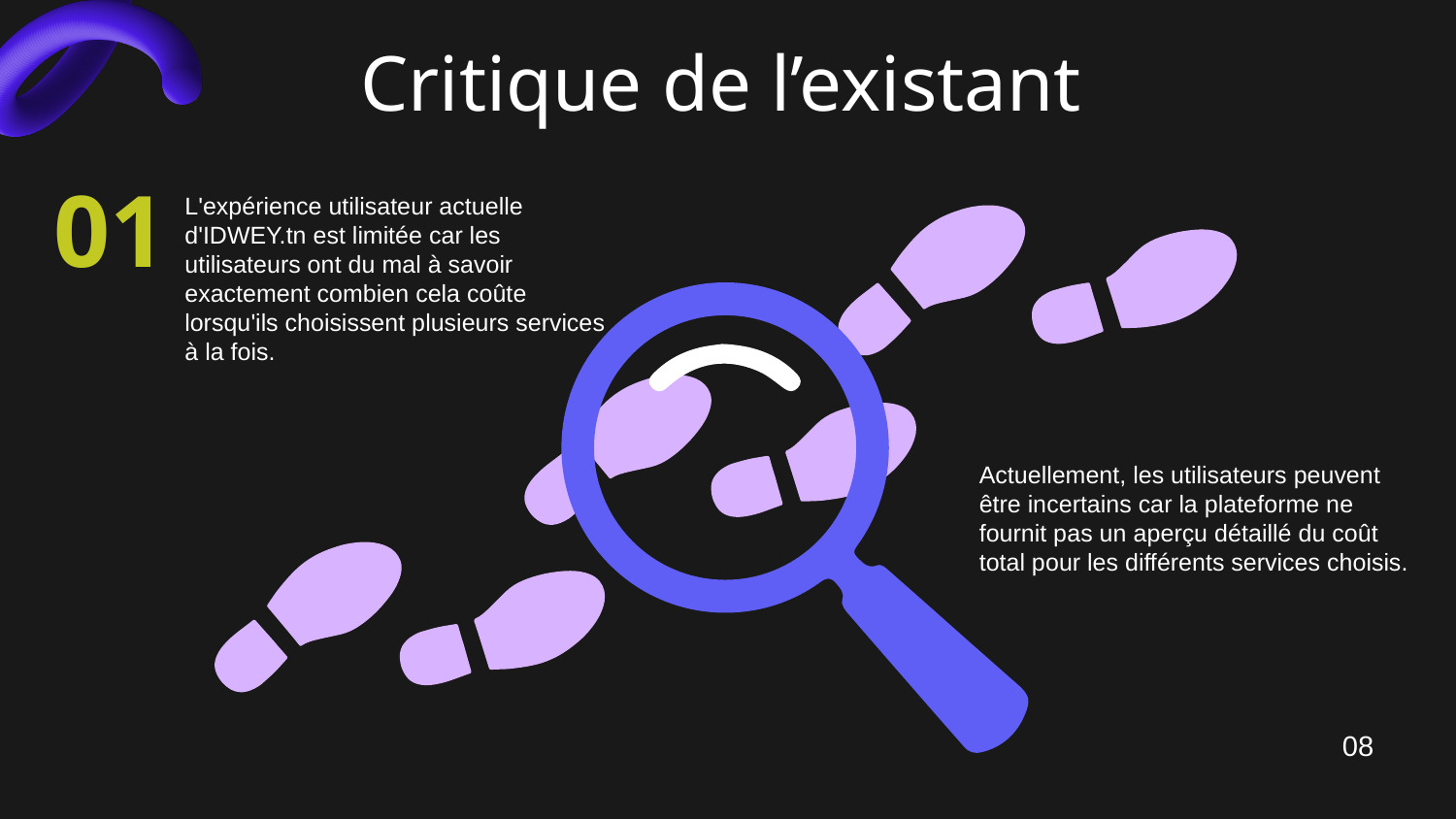

Critique de l’existant
01
L'expérience utilisateur actuelle d'IDWEY.tn est limitée car les utilisateurs ont du mal à savoir exactement combien cela coûte lorsqu'ils choisissent plusieurs services à la fois.

Actuellement, les utilisateurs peuvent être incertains car la plateforme ne fournit pas un aperçu détaillé du coût total pour les différents services choisis.
08